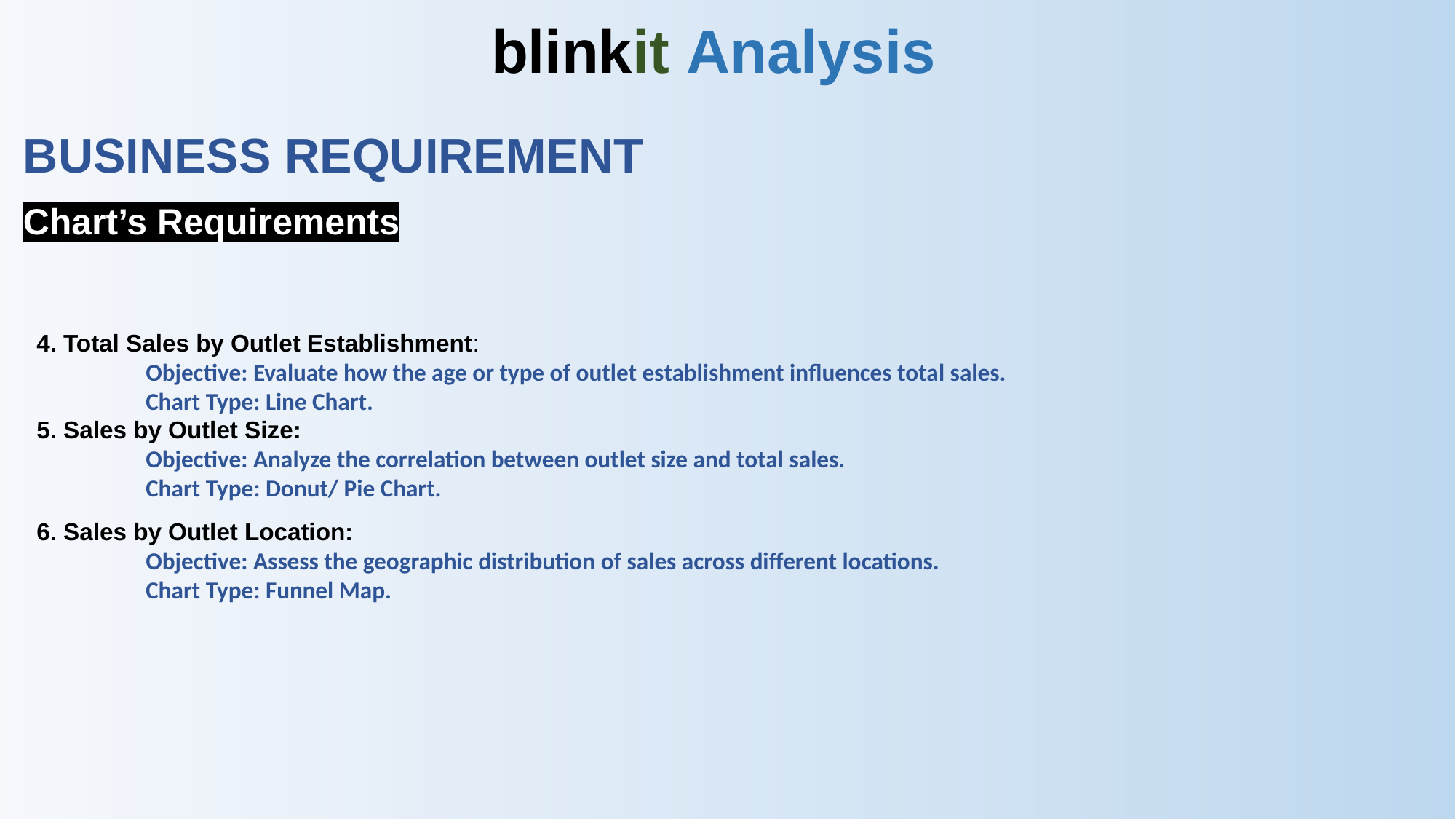

blinkit Analysis
BUSINESS REQUIREMENT
Chart’s Requirements
4. Total Sales by Outlet Establishment:
	Objective: Evaluate how the age or type of outlet establishment influences total sales.
	Chart Type: Line Chart.
5. Sales by Outlet Size:
	Objective: Analyze the correlation between outlet size and total sales.
	Chart Type: Donut/ Pie Chart.
6. Sales by Outlet Location:
	Objective: Assess the geographic distribution of sales across different locations.
	Chart Type: Funnel Map.